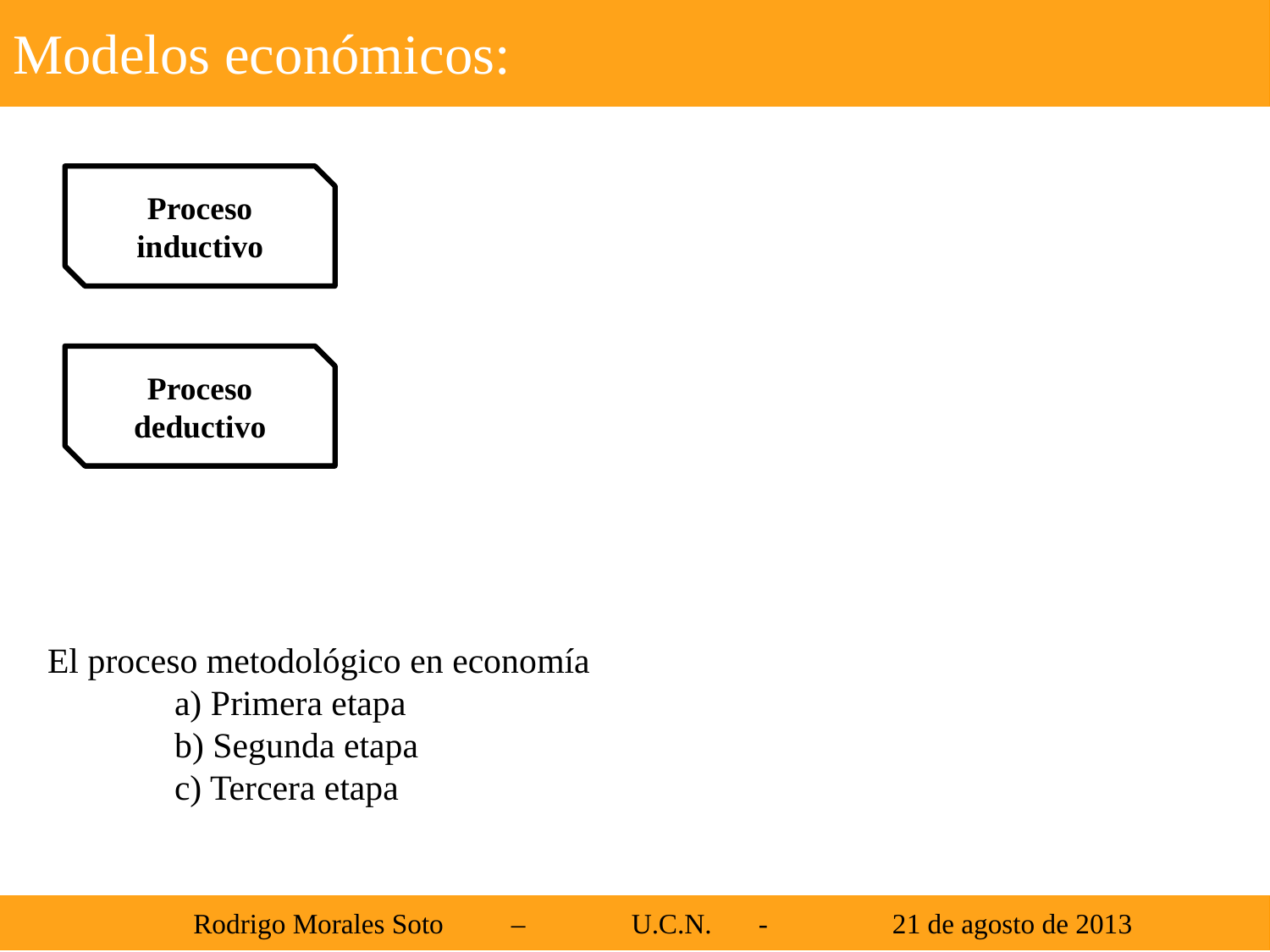

Modelos económicos:

El proceso metodológico en economía
	a) Primera etapa
	b) Segunda etapa
	c) Tercera etapa

Proceso inductivo
Proceso deductivo
          Rodrigo Morales Soto	 – 	U.C.N. 	-	 21 de agosto de 2013